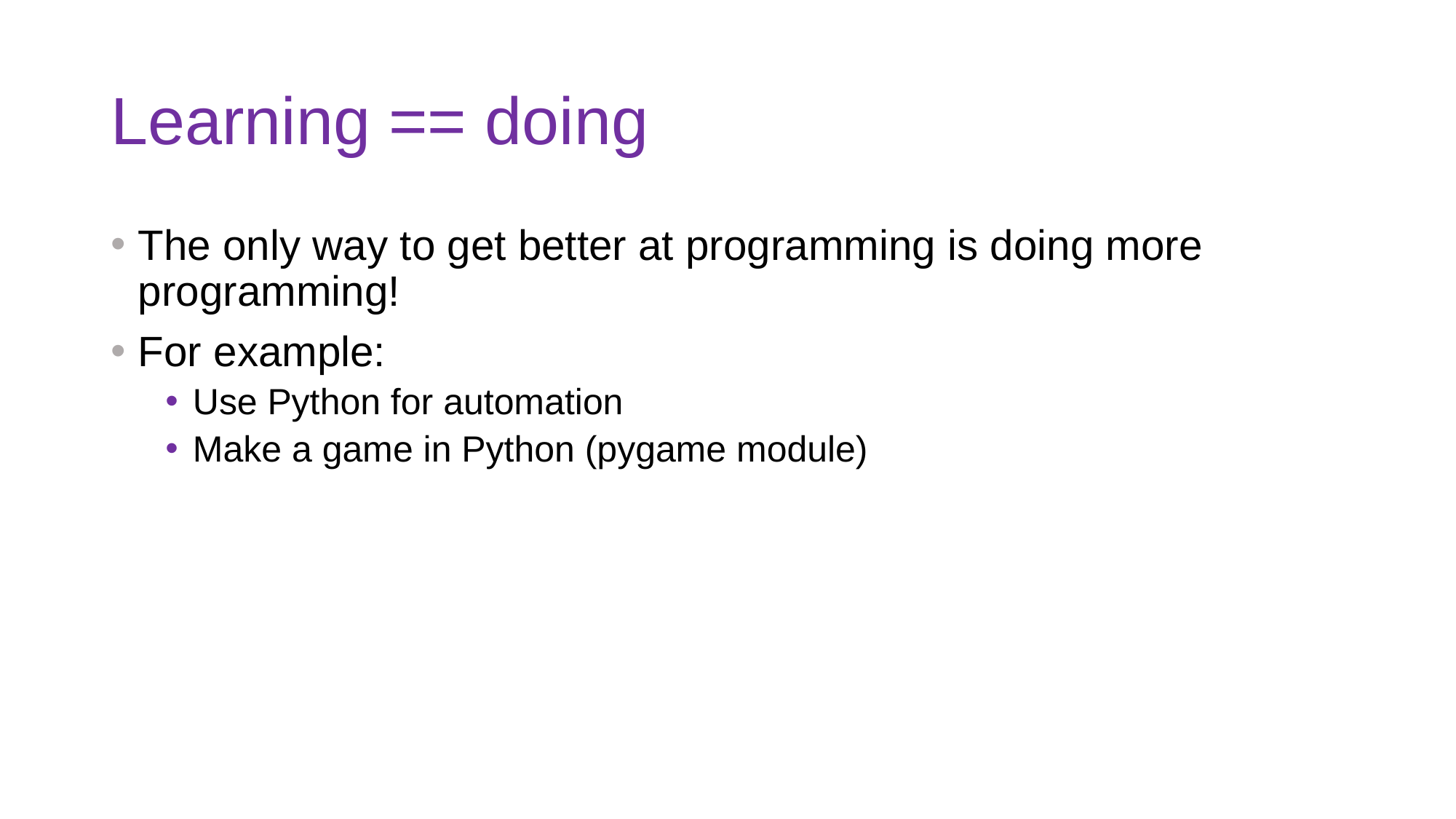

# Learning == doing
The only way to get better at programming is doing more programming!
For example:
Use Python for automation
Make a game in Python (pygame module)